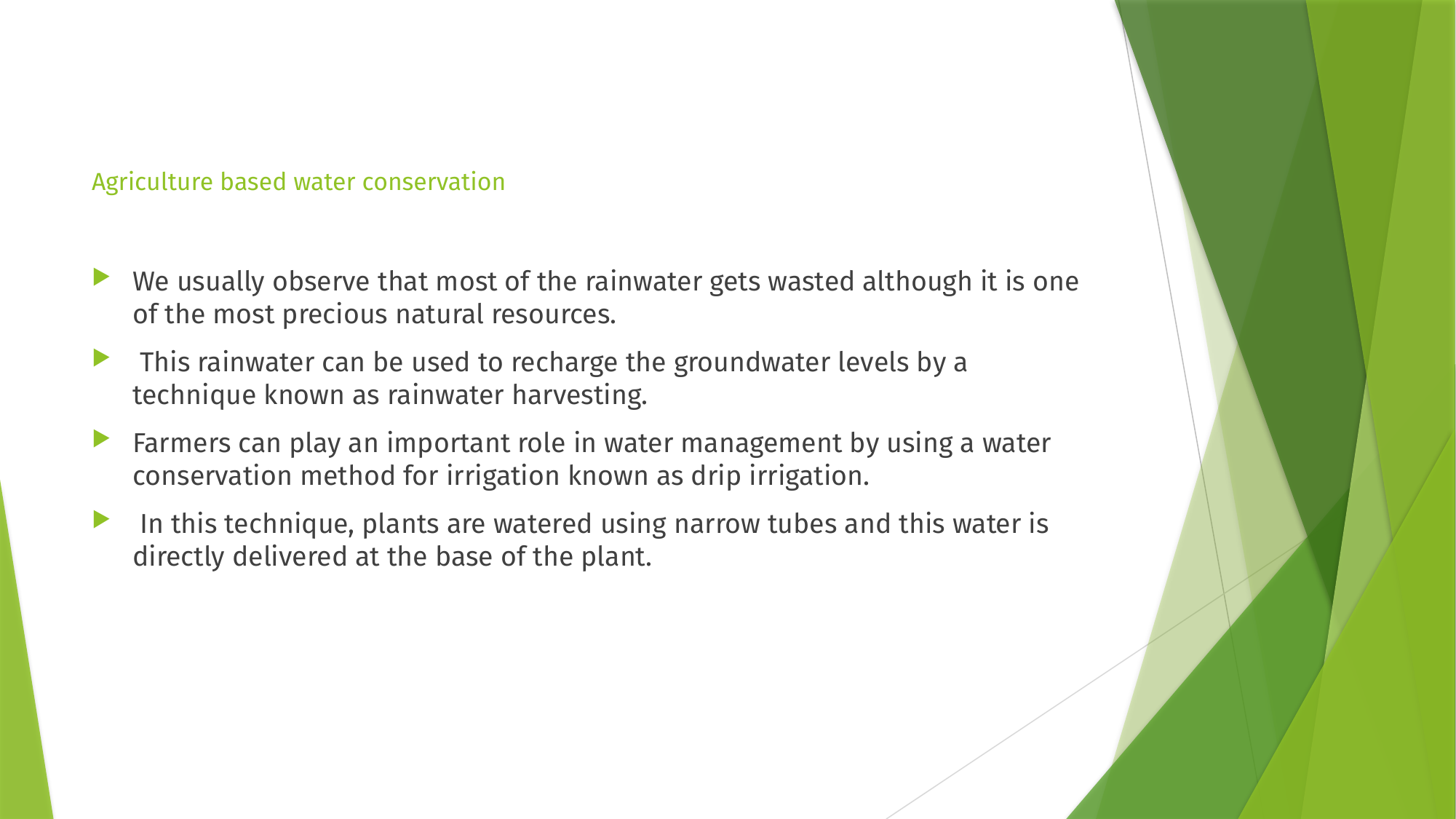

# Agriculture based water conservation
We usually observe that most of the rainwater gets wasted although it is one of the most precious natural resources.
 This rainwater can be used to recharge the groundwater levels by a technique known as rainwater harvesting.
Farmers can play an important role in water management by using a water conservation method for irrigation known as drip irrigation.
 In this technique, plants are watered using narrow tubes and this water is directly delivered at the base of the plant.